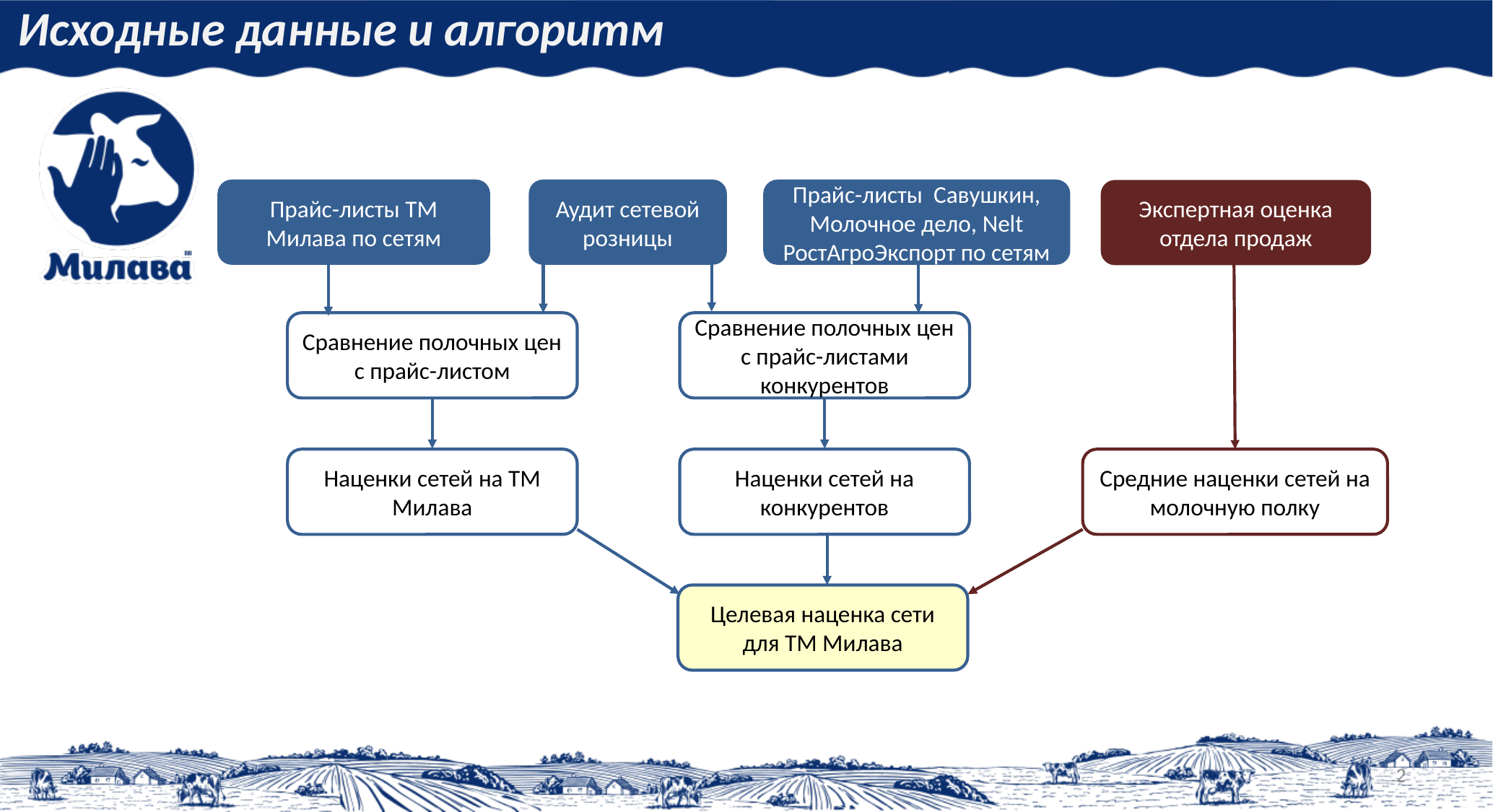

Исходные данные и алгоритм
Прайс-листы ТМ Милава по сетям
Аудит сетевой розницы
Прайс-листы  Савушкин, Молочное дело, Nelt РостАгроЭкспорт по сетям
Экспертная оценка отдела продаж
Сравнение полочных цен с прайс-листом
Сравнение полочных цен с прайс-листами конкурентов
Наценки сетей на ТМ Милава
Наценки сетей на конкурентов
Средние наценки сетей на молочную полку
Целевая наценка сети для ТМ Милава
2